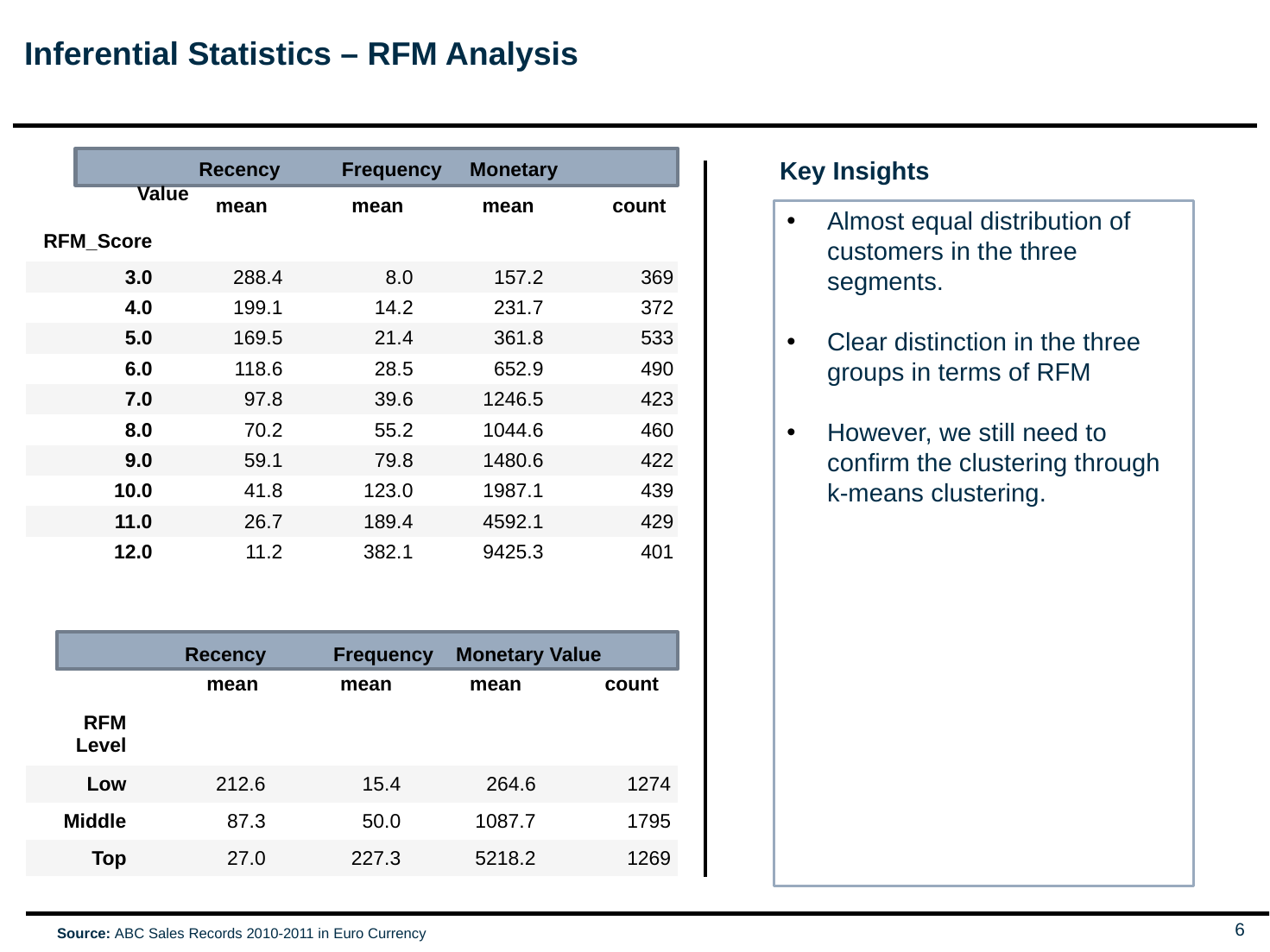

# Inferential Statistics – RFM Analysis

Key Insights
|  |  |  |  |  |
| --- | --- | --- | --- | --- |
|  | mean | mean | mean | count |
| RFM\_Score |  |  |  |  |
| 3.0 | 288.4 | 8.0 | 157.2 | 369 |
| 4.0 | 199.1 | 14.2 | 231.7 | 372 |
| 5.0 | 169.5 | 21.4 | 361.8 | 533 |
| 6.0 | 118.6 | 28.5 | 652.9 | 490 |
| 7.0 | 97.8 | 39.6 | 1246.5 | 423 |
| 8.0 | 70.2 | 55.2 | 1044.6 | 460 |
| 9.0 | 59.1 | 79.8 | 1480.6 | 422 |
| 10.0 | 41.8 | 123.0 | 1987.1 | 439 |
| 11.0 | 26.7 | 189.4 | 4592.1 | 429 |
| 12.0 | 11.2 | 382.1 | 9425.3 | 401 |
           Recency           Frequency     Monetary Value
Almost equal distribution of customers in the three segments.

Clear distinction in the three groups in terms of RFM

However, we still need to confirm the clustering through k-means clustering.

|  |  |  |  |  |
| --- | --- | --- | --- | --- |
|  | mean | mean | mean | count |
| RFM Level |  |  |  |  |
| Low | 212.6 | 15.4 | 264.6 | 1274 |
| Middle | 87.3 | 50.0 | 1087.7 | 1795 |
| Top | 27.0 | 227.3 | 5218.2 | 1269 |
Recency            Frequency    Monetary Value
Source: ABC Sales Records 2010-2011 in Euro Currency